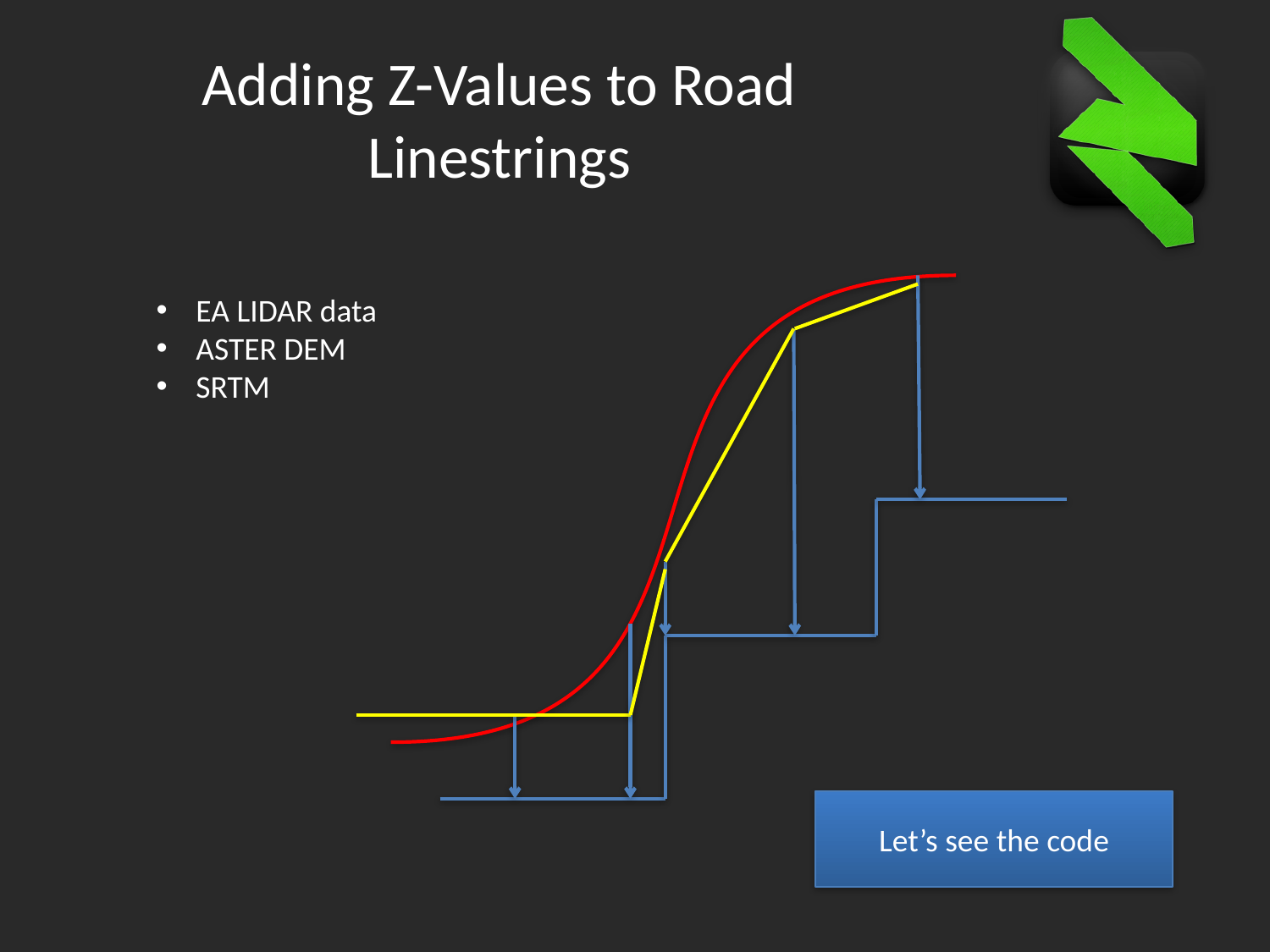

# Adding Z-Values to Road Linestrings
EA LIDAR data
ASTER DEM
SRTM
Let’s see the code